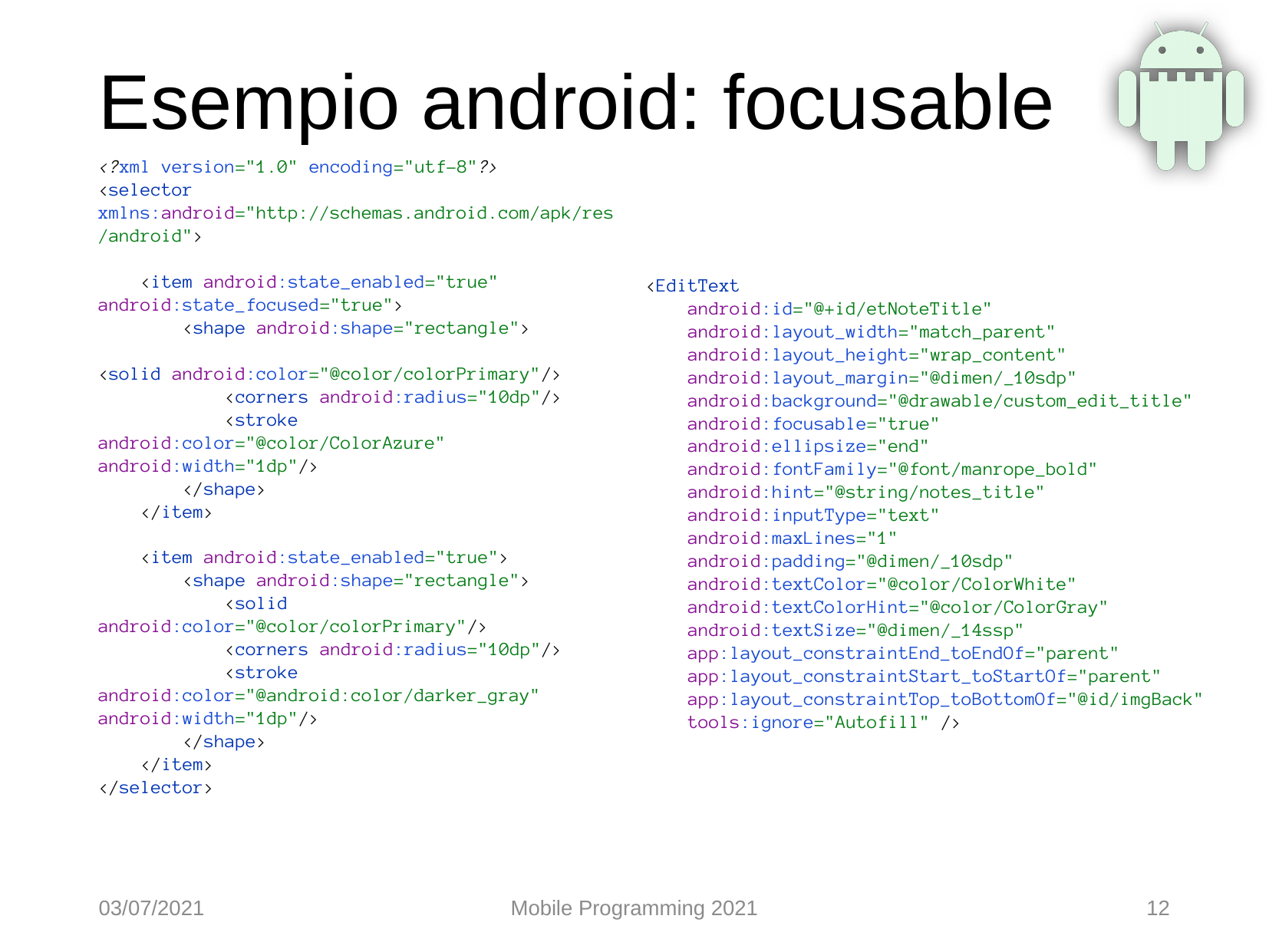

# Esempio android: focusable
<?xml version="1.0" encoding="utf-8"?>
<selector xmlns:android="http://schemas.android.com/apk/res/android">
    <item android:state_enabled="true" android:state_focused="true">
        <shape android:shape="rectangle">
<solid android:color="@color/colorPrimary"/>
            <corners android:radius="10dp"/>
            <stroke android:color="@color/ColorAzure" android:width="1dp"/>
        </shape>
    </item>
    <item android:state_enabled="true">
        <shape android:shape="rectangle">
            <solid android:color="@color/colorPrimary"/>
            <corners android:radius="10dp"/>
            <stroke android:color="@android:color/darker_gray" android:width="1dp"/>
        </shape>
    </item>
</selector>
<EditText
    android:id="@+id/etNoteTitle"
    android:layout_width="match_parent"
    android:layout_height="wrap_content"
    android:layout_margin="@dimen/_10sdp"
    android:background="@drawable/custom_edit_title"
    android:focusable="true"
    android:ellipsize="end"
    android:fontFamily="@font/manrope_bold"
    android:hint="@string/notes_title"
    android:inputType="text"
    android:maxLines="1"
    android:padding="@dimen/_10sdp"
    android:textColor="@color/ColorWhite"
    android:textColorHint="@color/ColorGray"
    android:textSize="@dimen/_14ssp"
    app:layout_constraintEnd_toEndOf="parent"
    app:layout_constraintStart_toStartOf="parent"
    app:layout_constraintTop_toBottomOf="@id/imgBack"
    tools:ignore="Autofill" />
03/07/2021
Mobile Programming 2021
12